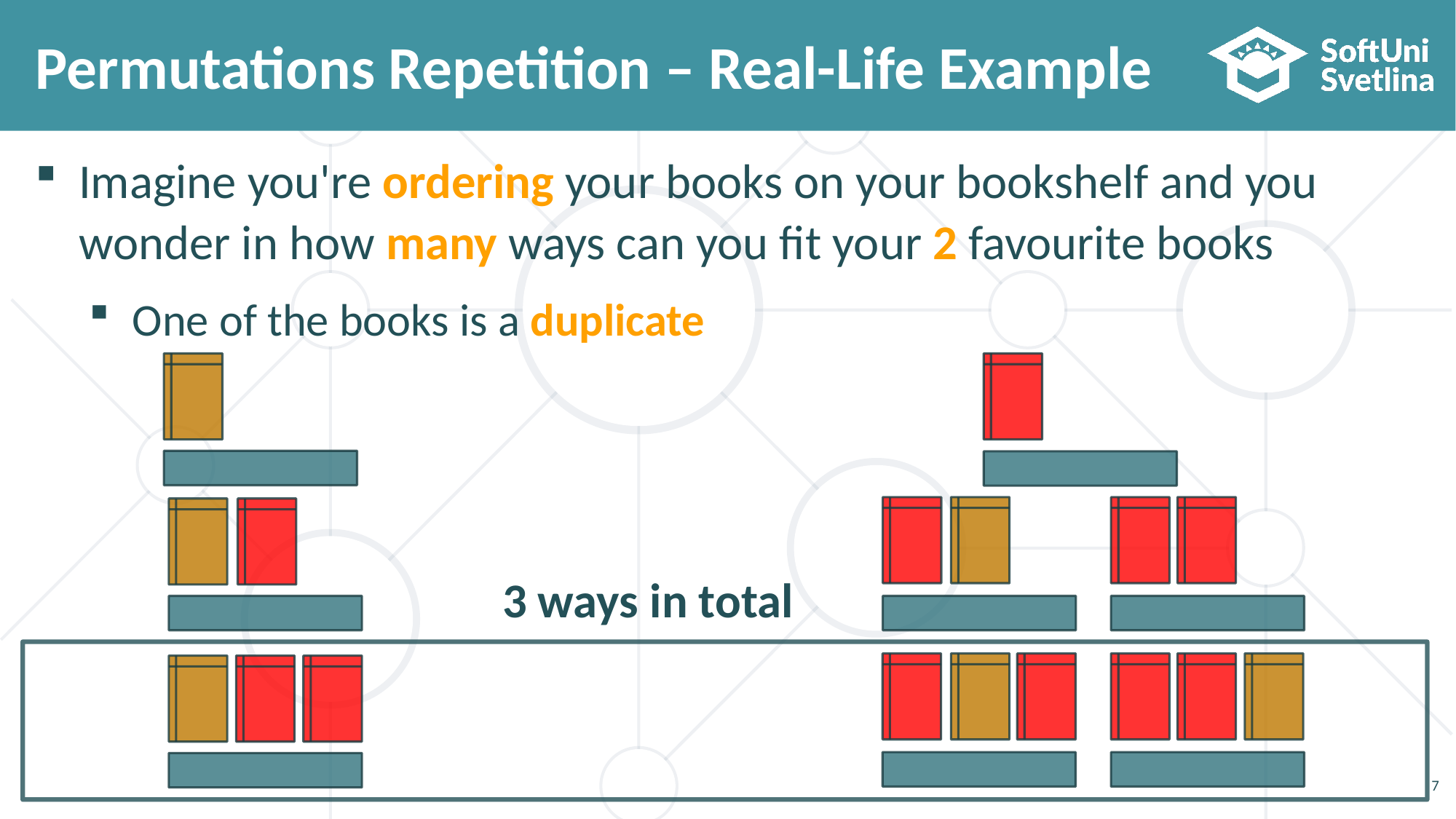

# Permutations Repetition – Real-Life Example
Imagine you're ordering your books on your bookshelf and you wonder in how many ways can you fit your 2 favourite books
One of the books is a duplicate

3 ways in total

7